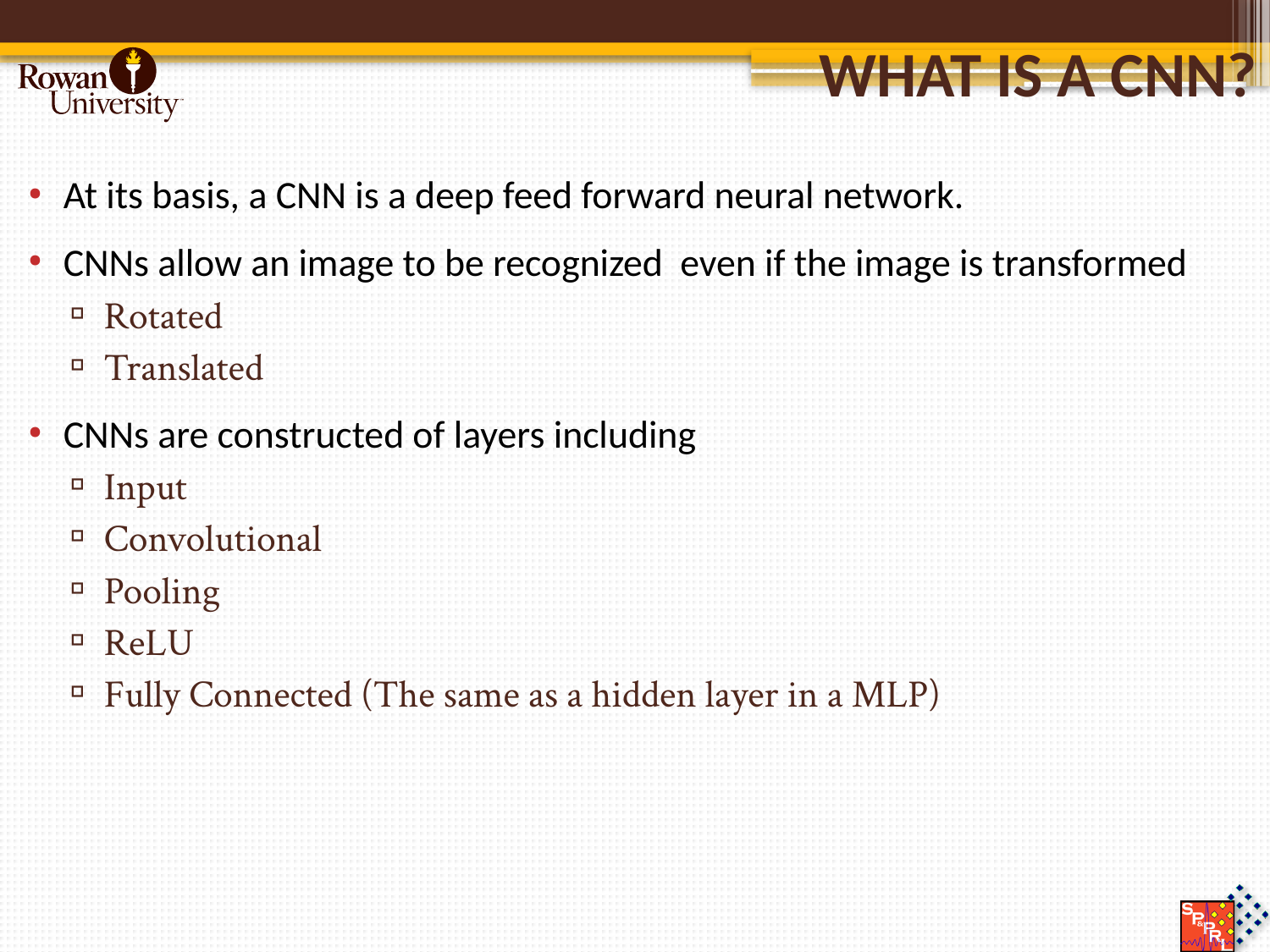

# What is a CNN?
At its basis, a CNN is a deep feed forward neural network.
CNNs allow an image to be recognized  even if the image is transformed
Rotated
Translated
CNNs are constructed of layers including
Input
Convolutional
Pooling
ReLU
Fully Connected (The same as a hidden layer in a MLP)